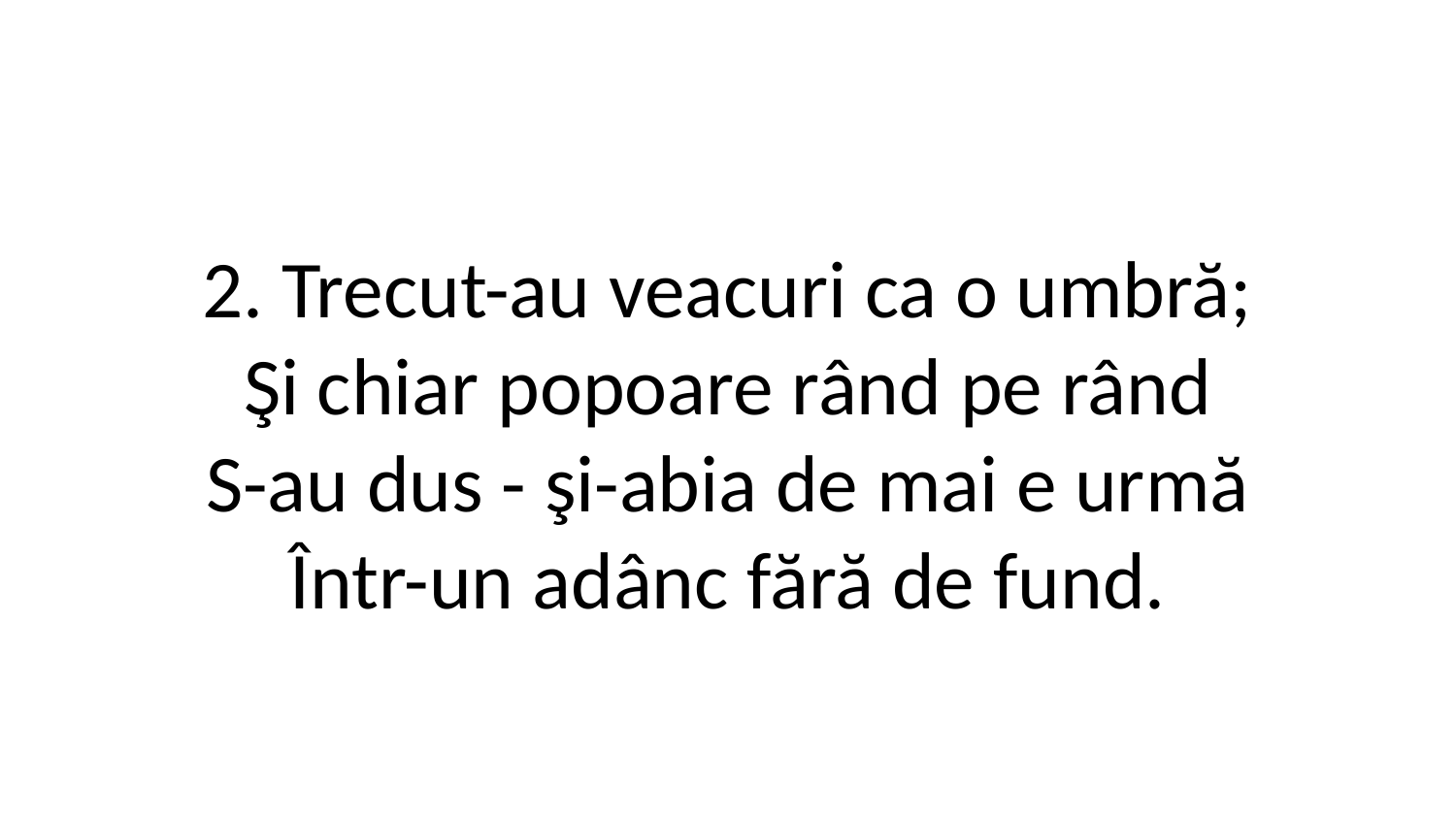

2. Trecut-au veacuri ca o umbră;
Şi chiar popoare rând pe rând
S-au dus - şi-abia de mai e urmă
Într-un adânc fără de fund.